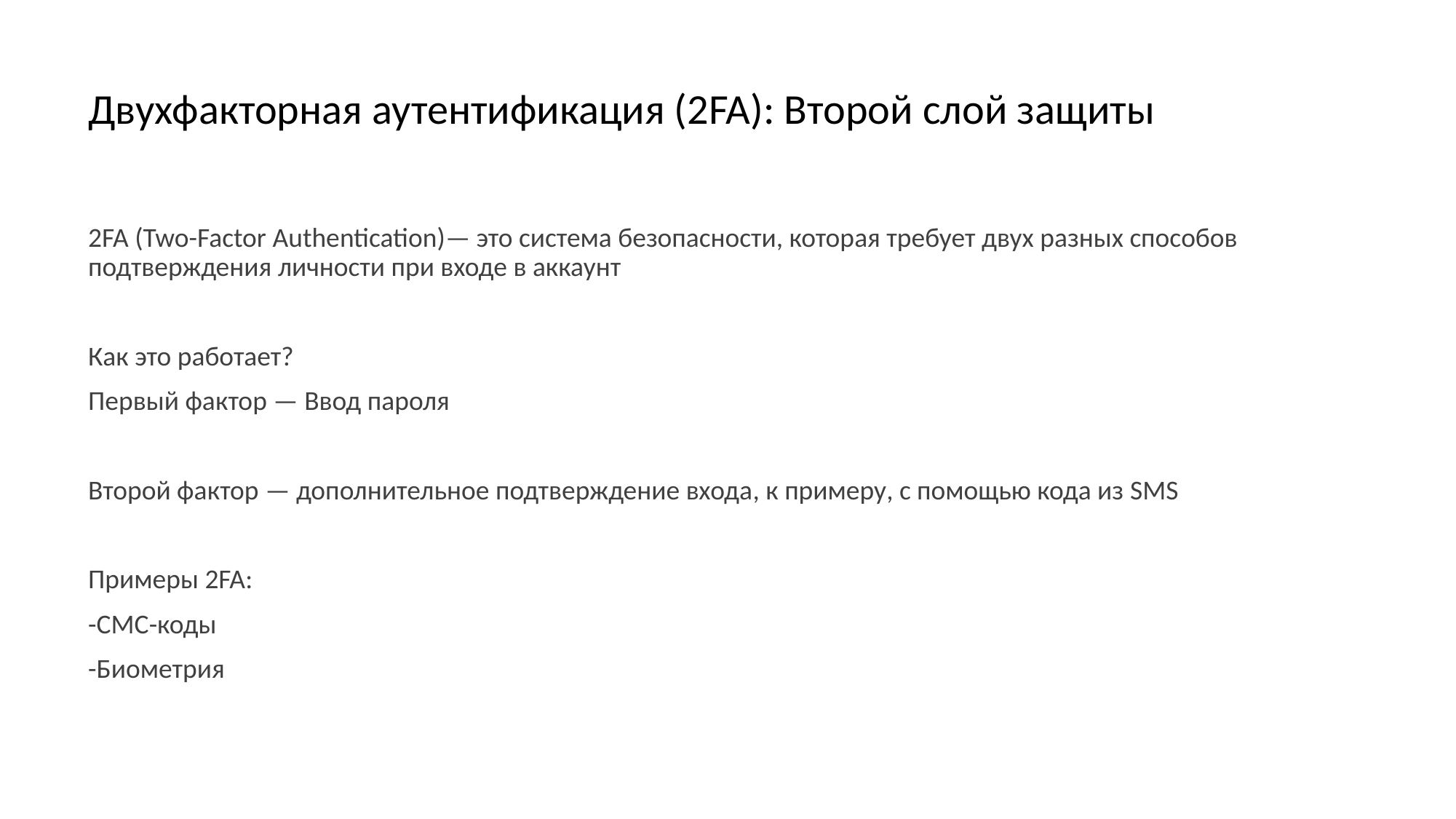

# Двухфакторная аутентификация (2FA): Второй слой защиты
2FA (Two-Factor Authentication)— это система безопасности, которая требует двух разных способов подтверждения личности при входе в аккаунт

Как это работает?
Первый фактор — Ввод пароля

Второй фактор — дополнительное подтверждение входа, к примеру, с помощью кода из SMS

Примеры 2FA:
-СМС-коды
-Биометрия